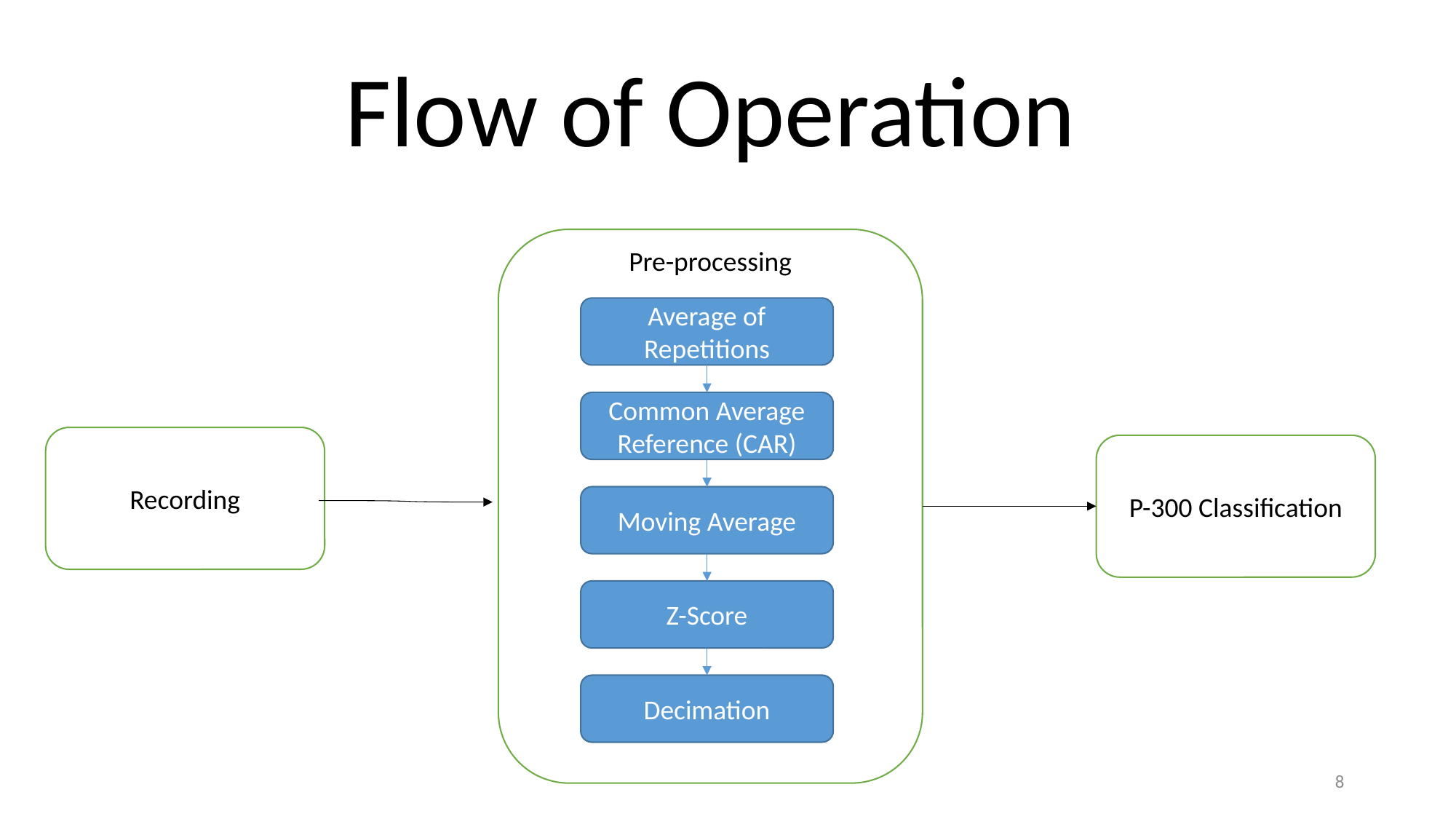

Flow of Operation
Pre-processing

Average of Repetitions
Common Average Reference (CAR)
Recording
P-300 Classification
Moving Average
Z-Score
Decimation
8